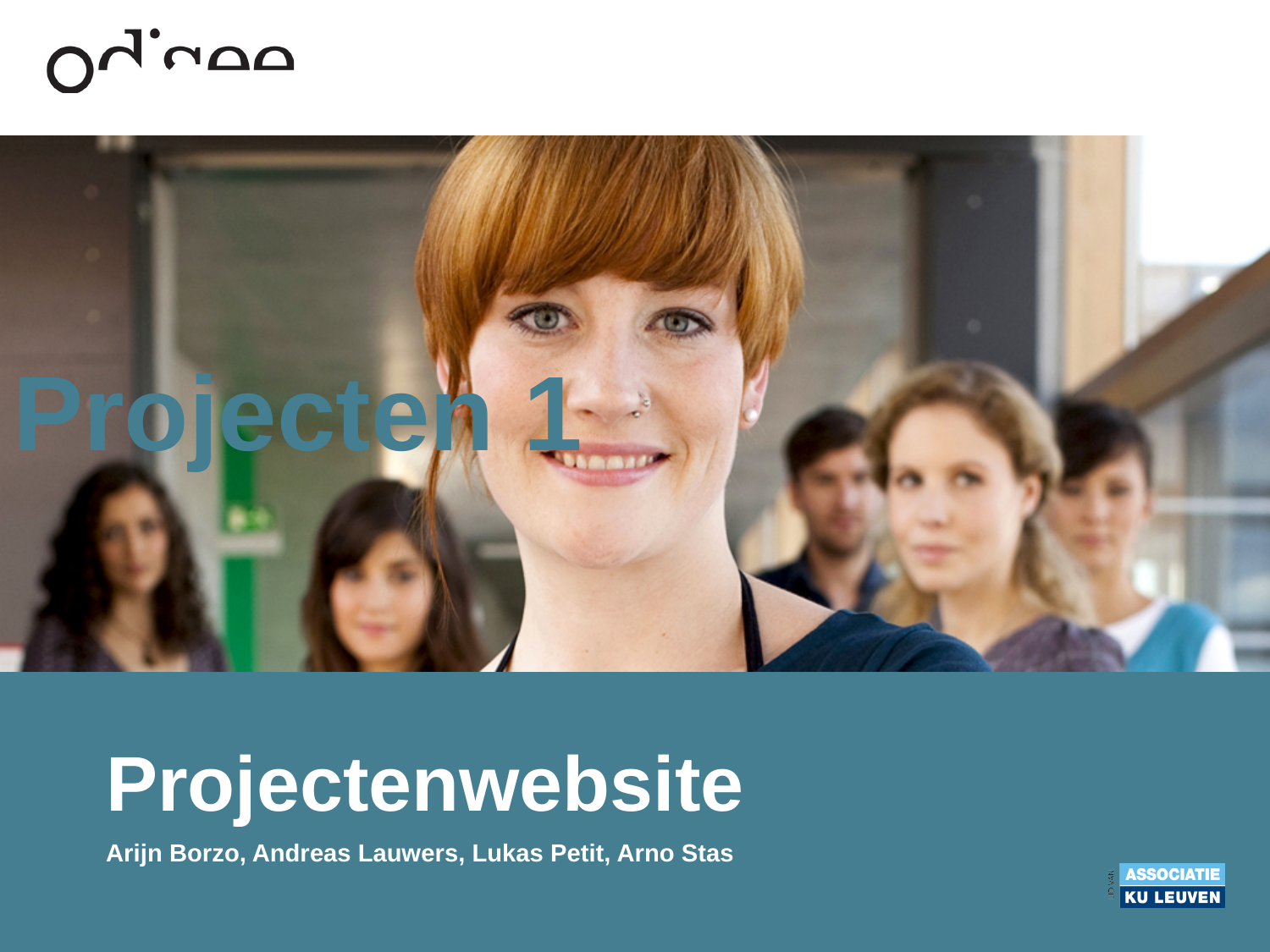

# Projecten 1
Projectenwebsite
Arijn Borzo, Andreas Lauwers, Lukas Petit, Arno Stas